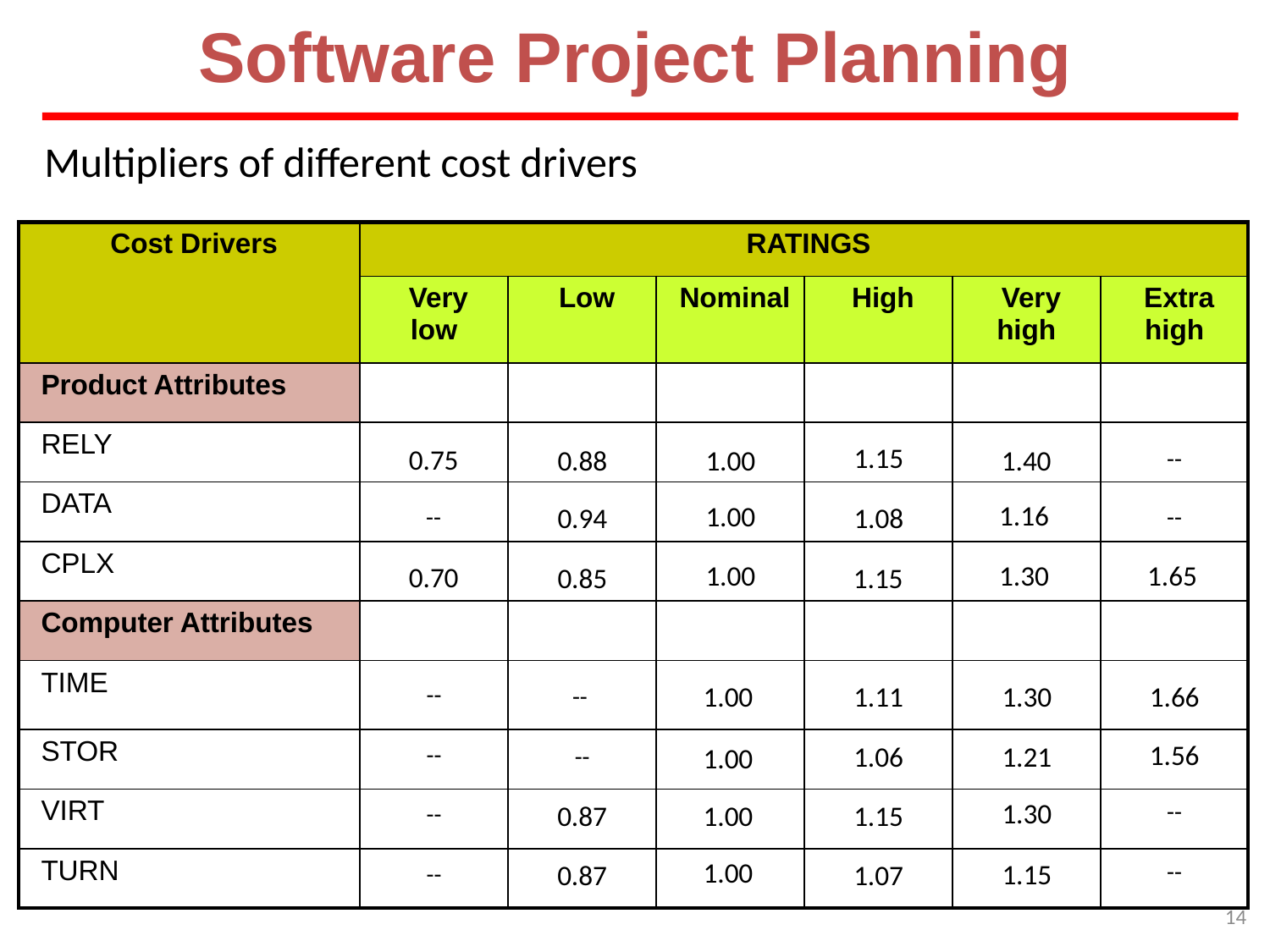

Software Project Planning

Multipliers of different cost drivers
| Cost Drivers | RATINGS |  |  |  |  |  |
| --- | --- | --- | --- | --- | --- | --- |
|  | Very low | Low | Nominal | High | Very high | Extra high |
| Product Attributes |  |  |  |  |  |  |
| RELY |  |  |  |  |  |  |
| DATA |  |  |  |  |  |  |
| CPLX |  |  |  |  |  |  |
| Computer Attributes |  |  |  |  |  |  |
| TIME |  |  |  |  |  |  |
| STOR |  |  |  |  |  |  |
| VIRT |  |  |  |  |  |  |
| TURN |  |  |  |  |  |  |
1.15
0.75
0.88
1.00
1.40
--
1.16
1.00
0.94
1.08
--
--
1.00
1.30
1.65
0.70
0.85
1.15
1.00
1.11
1.30
1.66
--
--
1.56
--
1.06
1.21
1.00
--
1.30
--
0.87
1.00
1.15
--
1.00
--
1.15
0.87
1.07
--
14